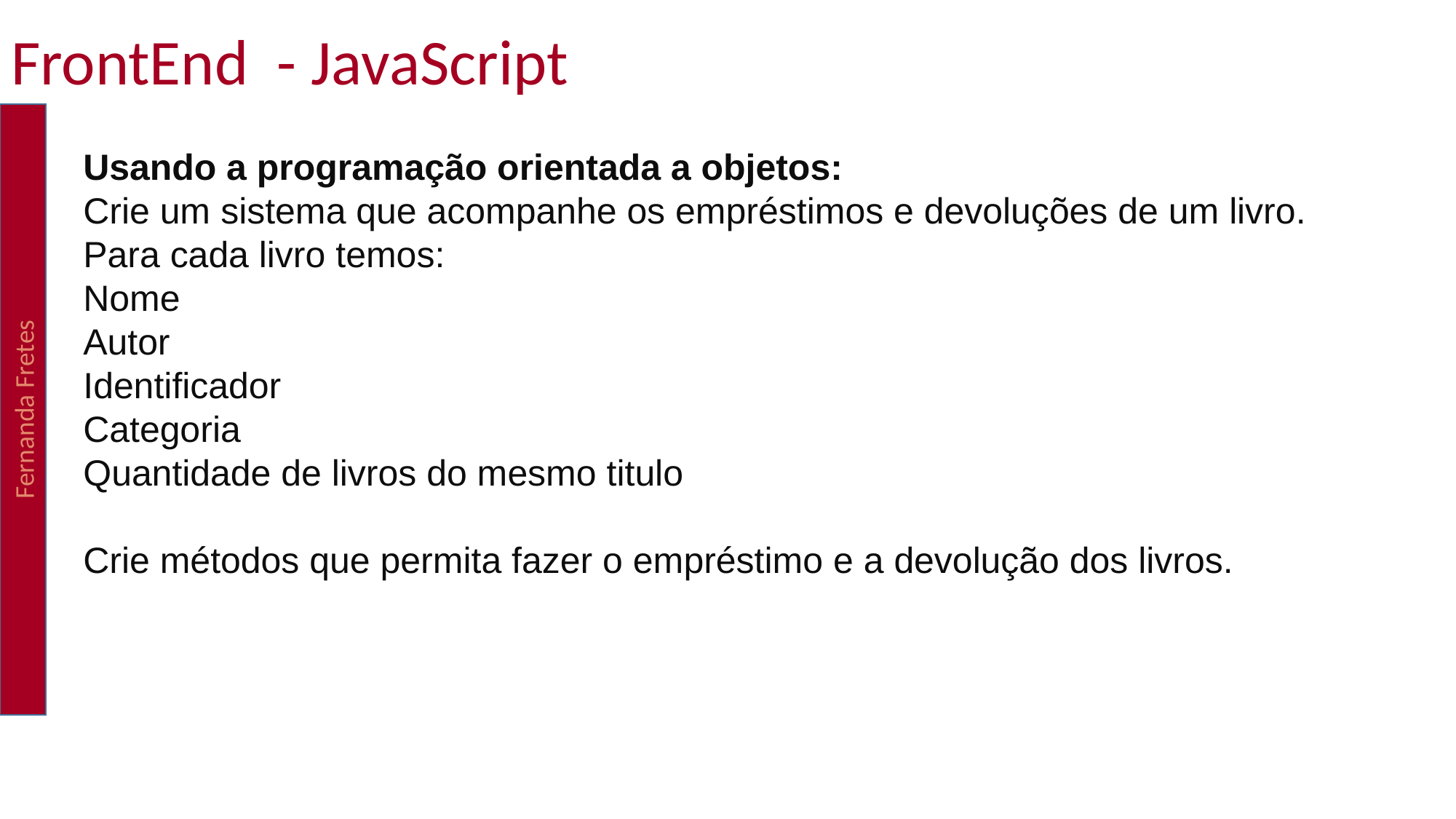

FrontEnd  - JavaScript
Fernanda Fretes
Usando a programação orientada a objetos:
Crie um sistema que acompanhe os empréstimos e devoluções de um livro.
Para cada livro temos:
Nome
Autor
Identificador
Categoria
Quantidade de livros do mesmo titulo

Crie métodos que permita fazer o empréstimo e a devolução dos livros.

obre o que você está tentando modelar e a funcionalidade ou o comportamento que você deseja ter.